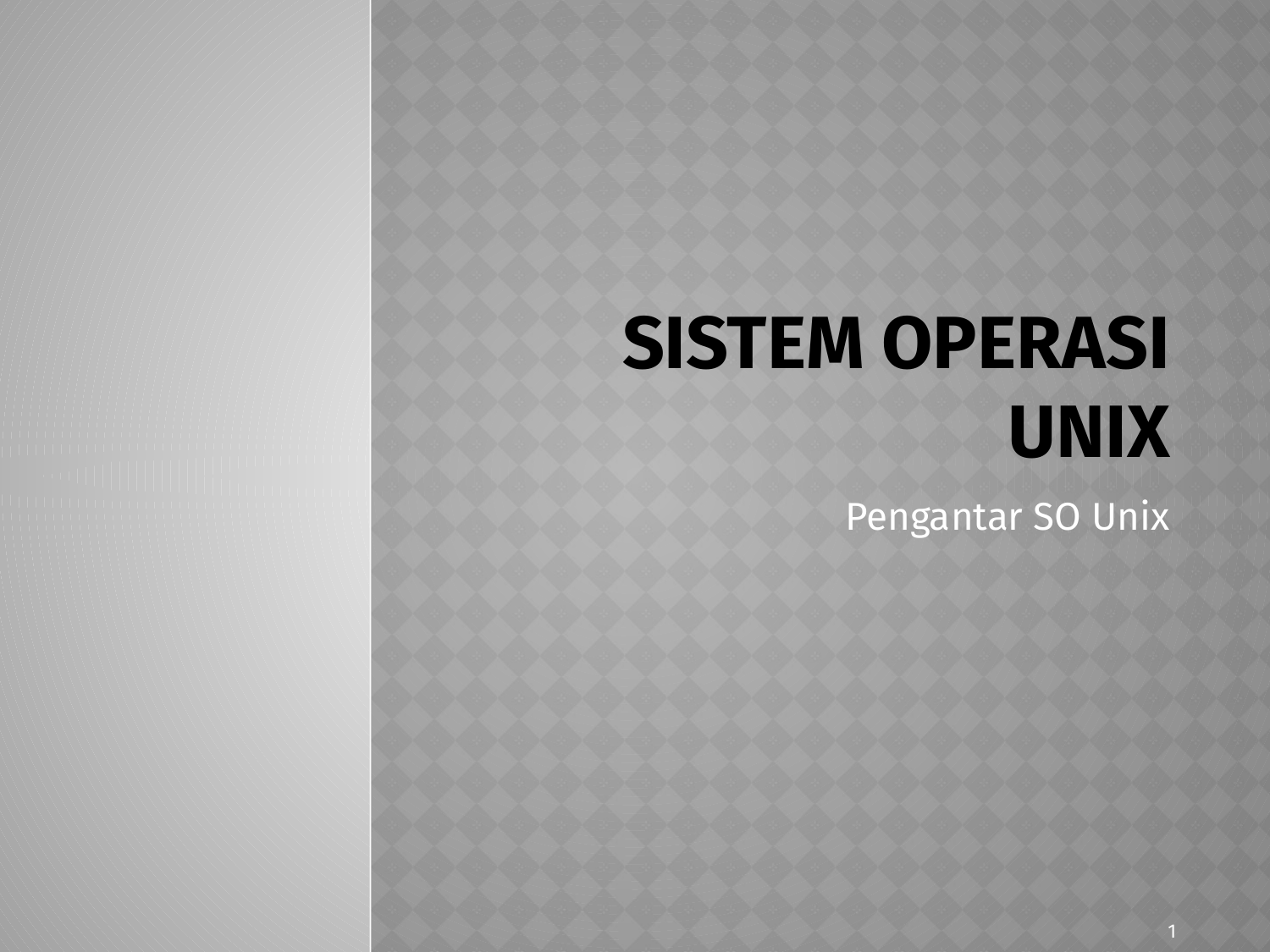

# Sistem Operasi Unix
Pengantar SO Unix
1